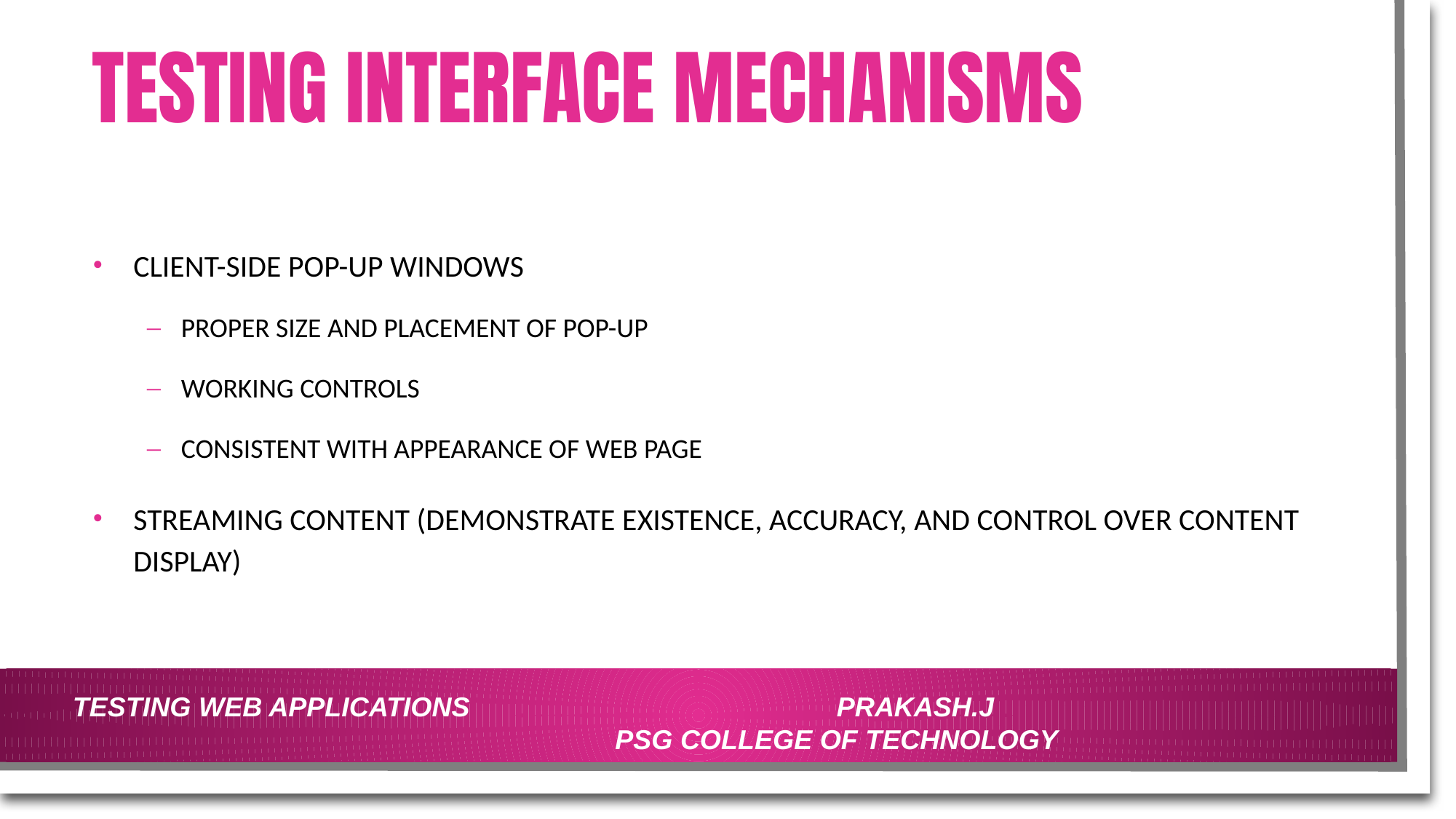

# TESTING INTERFACE MECHANISMS
CLIENT-SIDE POP-UP WINDOWS
PROPER SIZE AND PLACEMENT OF POP-UP
WORKING CONTROLS
CONSISTENT WITH APPEARANCE OF WEB PAGE
STREAMING CONTENT (DEMONSTRATE EXISTENCE, ACCURACY, AND CONTROL OVER CONTENT DISPLAY)
TESTING WEB APPLICATIONS				PRAKASH.J						PSG COLLEGE OF TECHNOLOGY